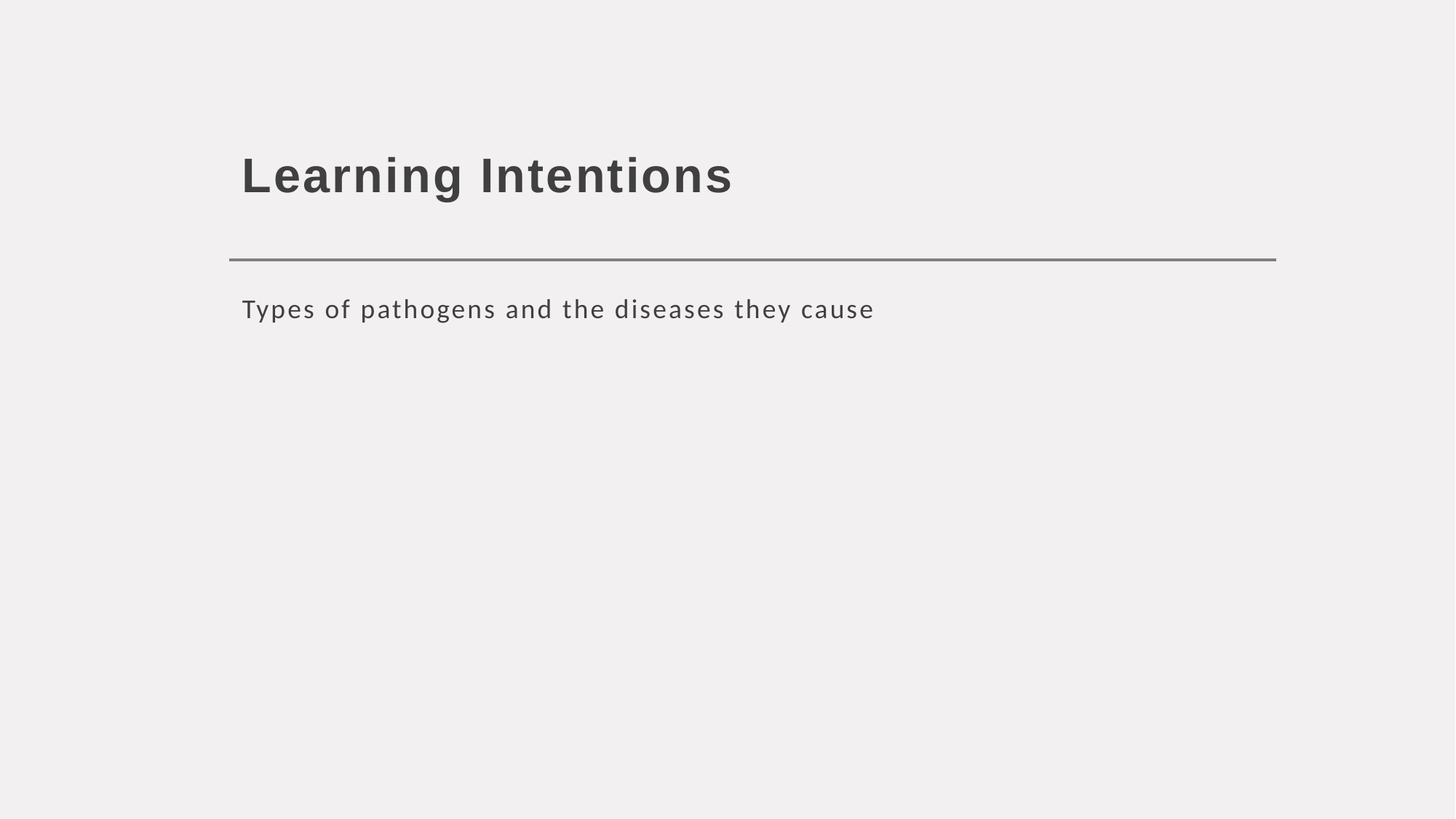

# Learning Intentions
Types of pathogens and the diseases they cause